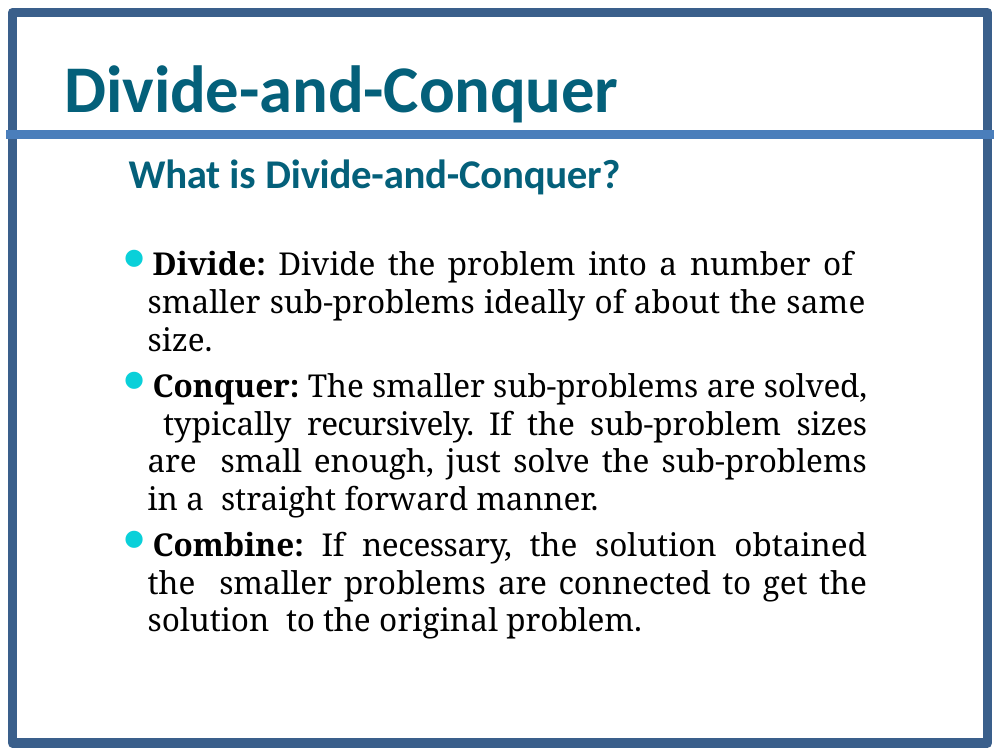

Divide-and-Conquer
What is Divide-and-Conquer?

Divide: Divide the problem into a number of  smaller sub-problems ideally of about the same size.
Conquer: The smaller sub-problems are solved,  typically recursively. If the sub-problem sizes are  small enough, just solve the sub-problems in a  straight forward manner.
Combine: If necessary, the solution obtained the  smaller problems are connected to get the solution  to the original problem.
3